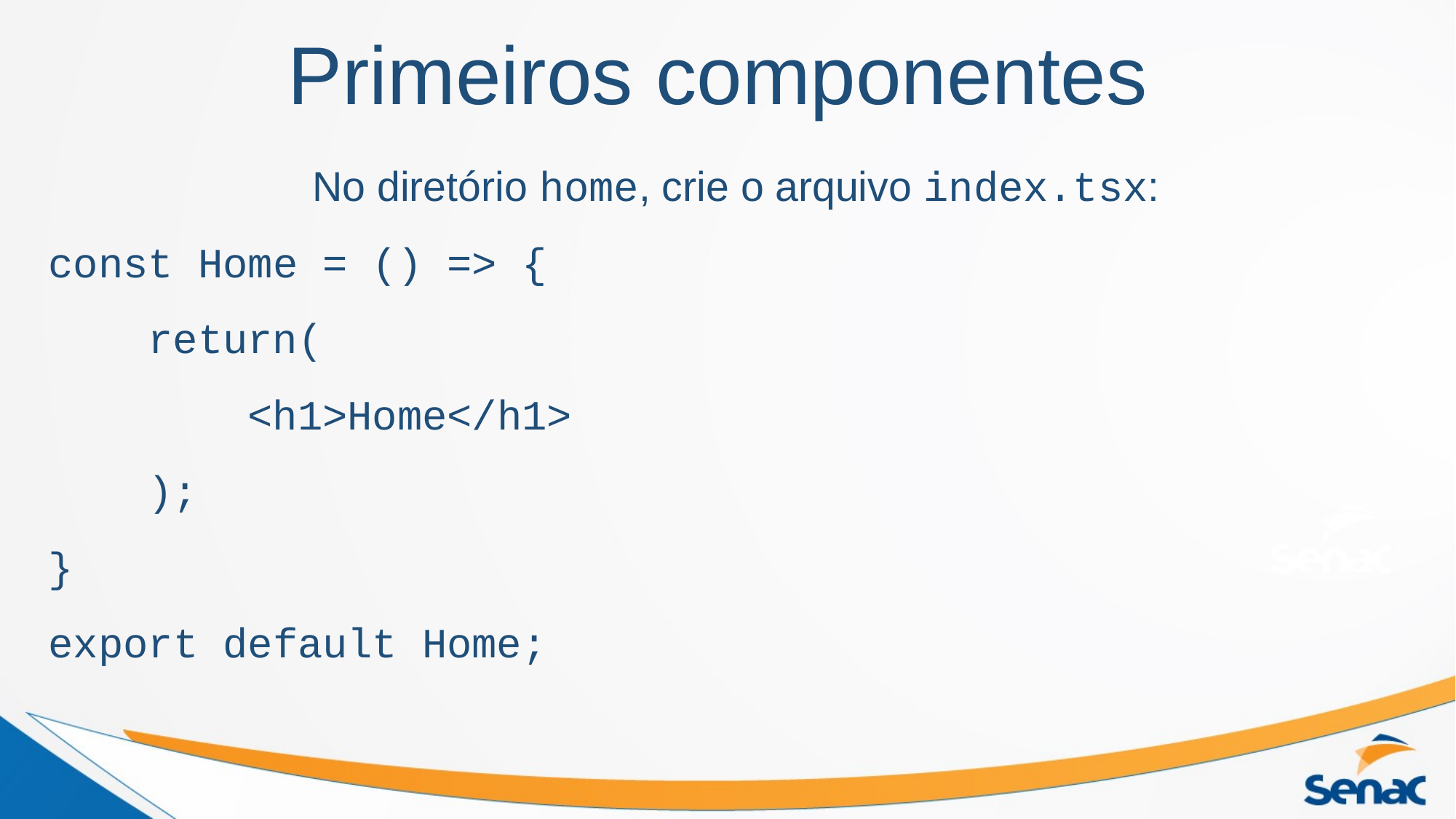

Primeiros componentes
No diretório home, crie o arquivo index.tsx:
const Home = () => {
    return(
        <h1>Home</h1>
    );
}
export default Home;